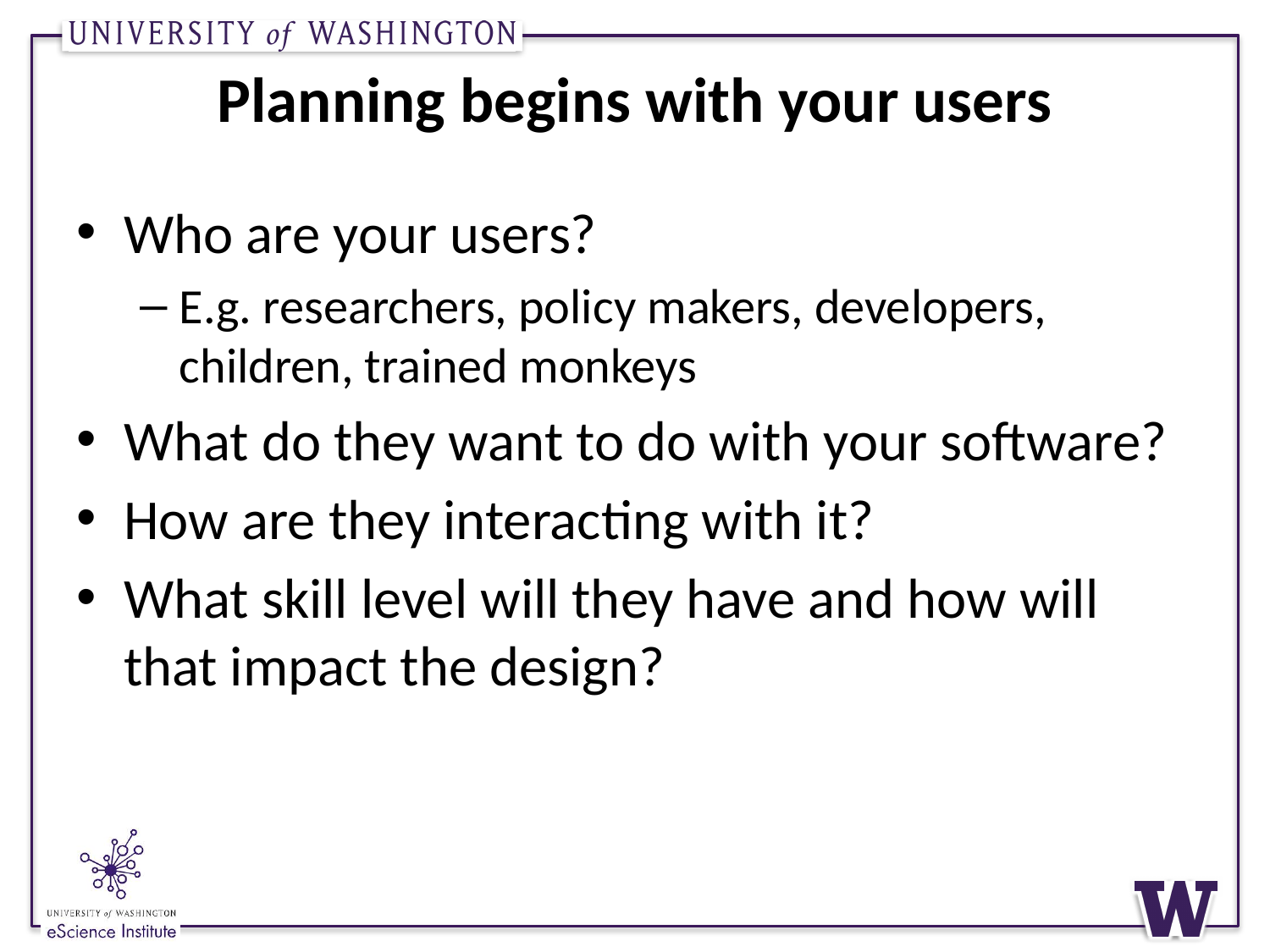

# Planning begins with your users
Who are your users?
E.g. researchers, policy makers, developers, children, trained monkeys
What do they want to do with your software?
How are they interacting with it?
What skill level will they have and how will that impact the design?